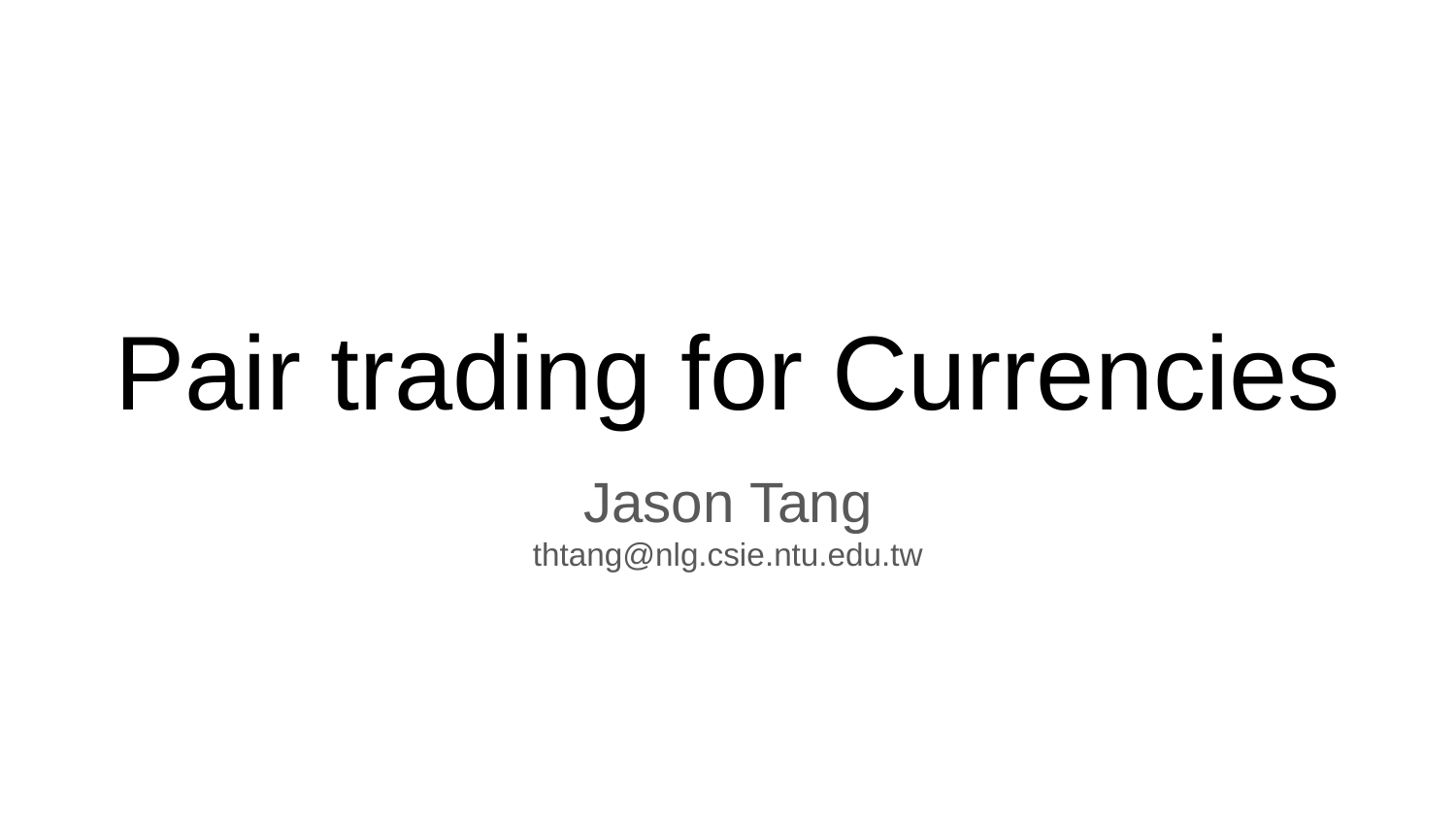

# Pair trading for Currencies
Jason Tang
thtang@nlg.csie.ntu.edu.tw